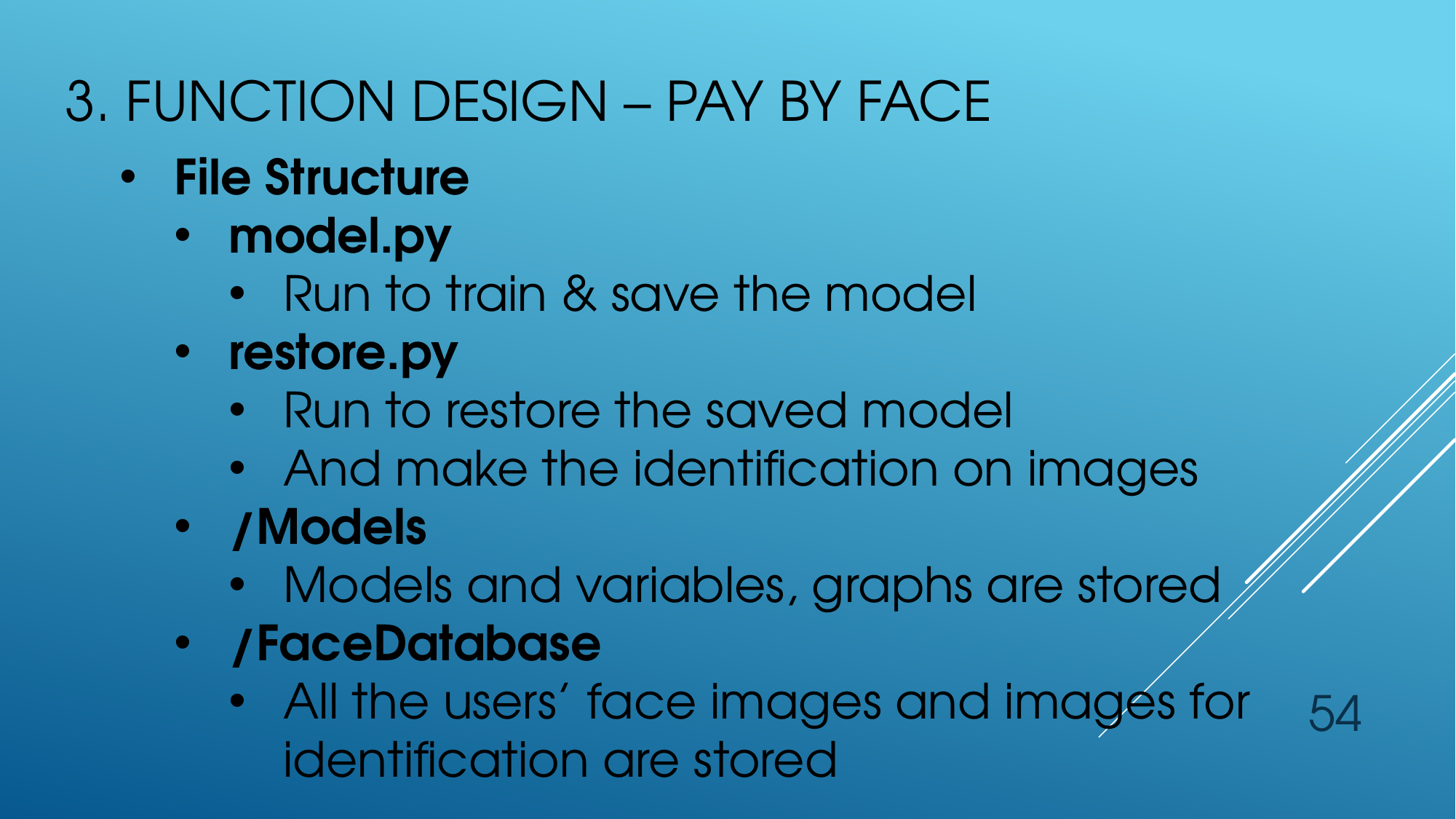

# 3. Function design – Pay by FACE
File Structure
model.py
Run to train & save the model
restore.py
Run to restore the saved model
And make the identification on images
/Models
Models and variables, graphs are stored
/FaceDatabase
All the users’ face images and images for identification are stored
54